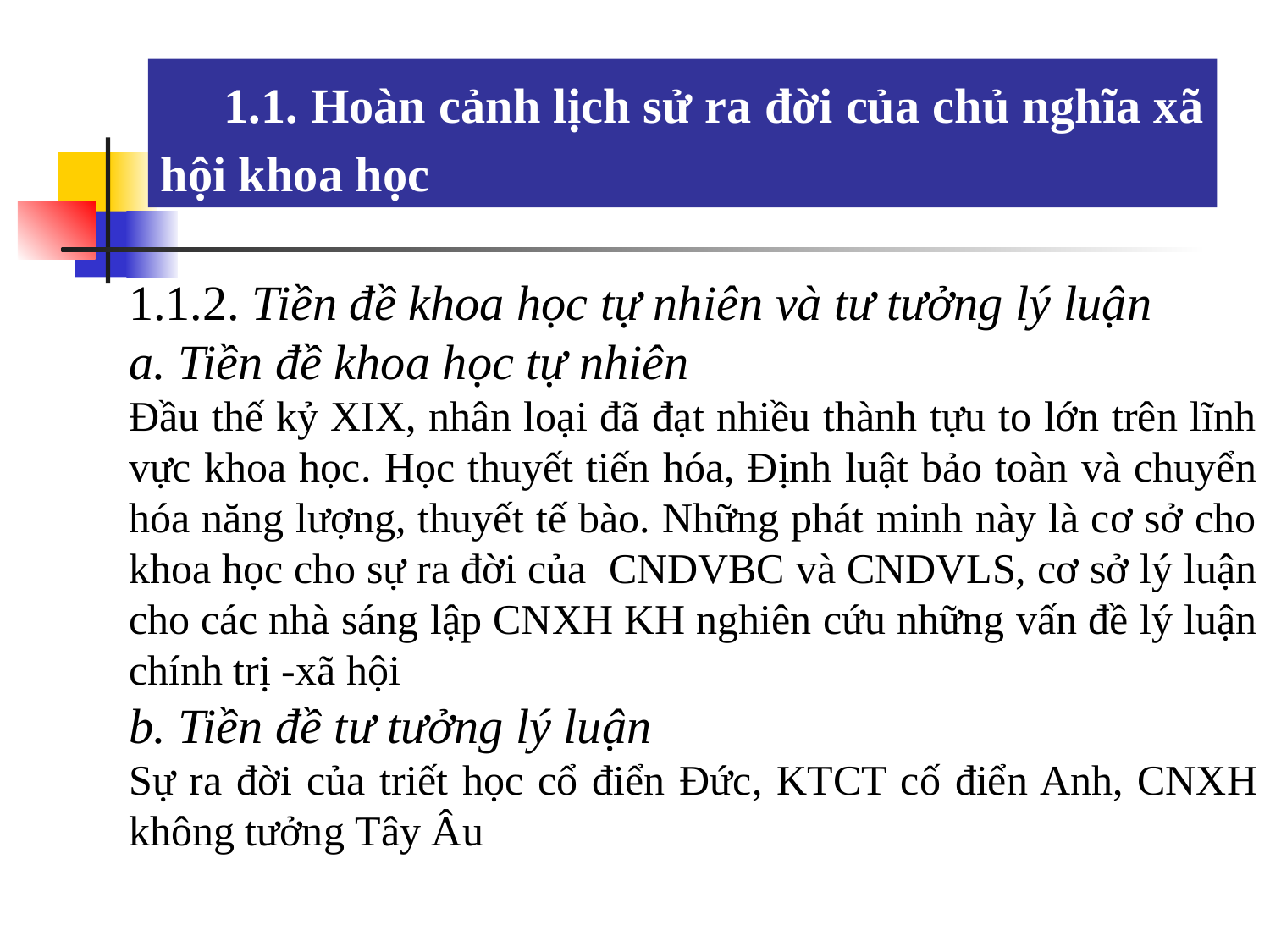

1.1. Hoàn cảnh lịch sử ra đời của chủ nghĩa xã hội khoa học
1.1.2. Tiền đề khoa học tự nhiên và tư tưởng lý luận
a. Tiền đề khoa học tự nhiên
Đầu thế kỷ XIX, nhân loại đã đạt nhiều thành tựu to lớn trên lĩnh vực khoa học. Học thuyết tiến hóa, Định luật bảo toàn và chuyển hóa năng lượng, thuyết tế bào. Những phát minh này là cơ sở cho khoa học cho sự ra đời của  CNDVBC và CNDVLS, cơ sở lý luận cho các nhà sáng lập CNXH KH nghiên cứu những vấn đề lý luận chính trị -xã hội
b. Tiền đề tư tưởng lý luận
Sự ra đời của triết học cổ điển Đức, KTCT cố điển Anh, CNXH không tưởng Tây Âu